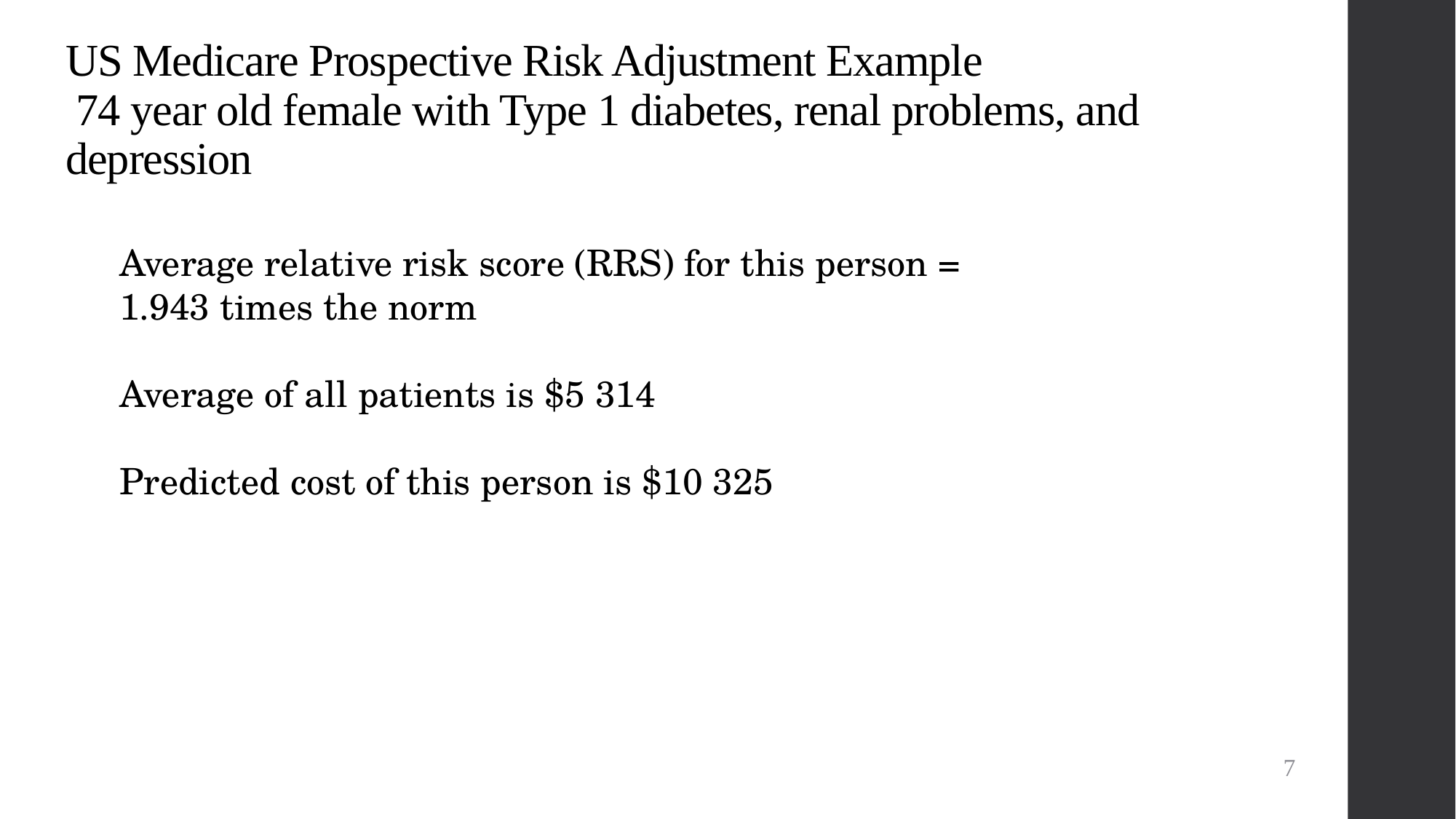

US Medicare Prospective Risk Adjustment Example
 74 year old female with Type 1 diabetes, renal problems, and depression
Average relative risk score (RRS) for this person = 1.943 times the norm

Average of all patients is $5 314

Predicted cost of this person is $10 325
7